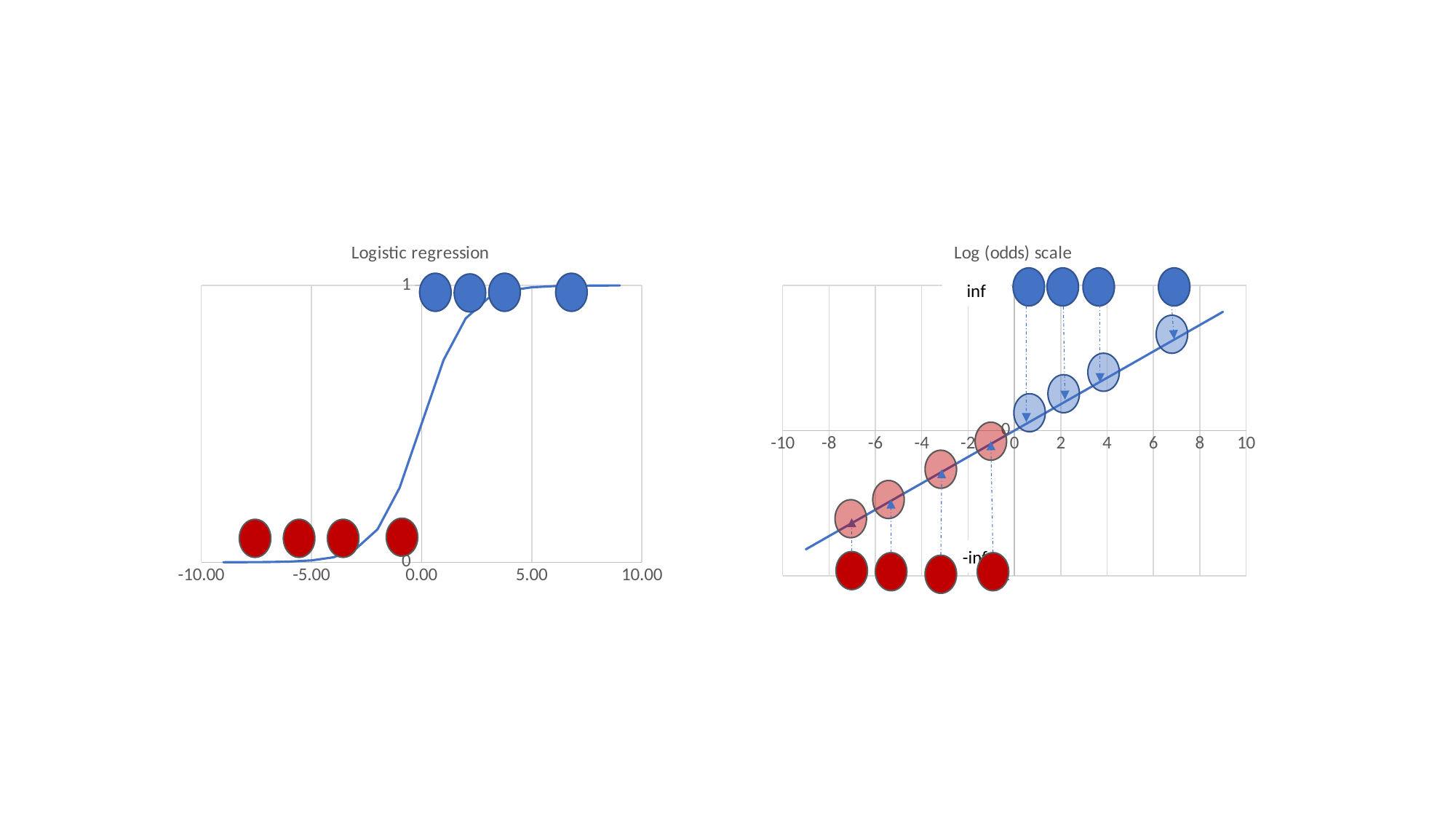

### Chart: Logistic regression

| Category | Y-Values |
|---|---|

### Chart: Log (odds) scale

| Category | Y-Values |
|---|---|
inf
-inf